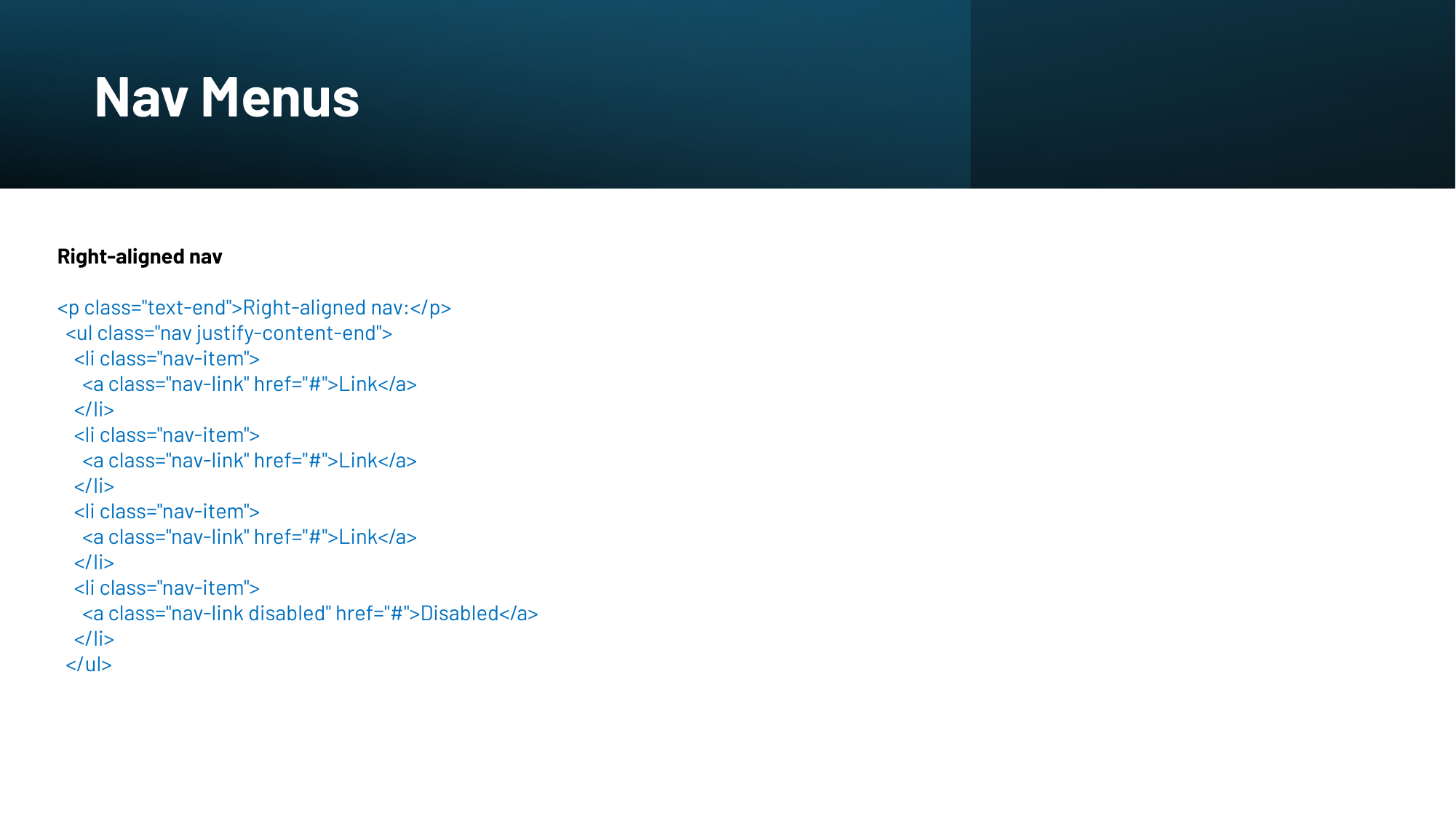

# Nav Menus
Right-aligned nav

<p class="text-end">Right-aligned nav:</p>
  <ul class="nav justify-content-end">
    <li class="nav-item">
      <a class="nav-link" href="#">Link</a>
    </li>
    <li class="nav-item">
      <a class="nav-link" href="#">Link</a>
    </li>
    <li class="nav-item">
      <a class="nav-link" href="#">Link</a>
    </li>
    <li class="nav-item">
      <a class="nav-link disabled" href="#">Disabled</a>
    </li>
  </ul>